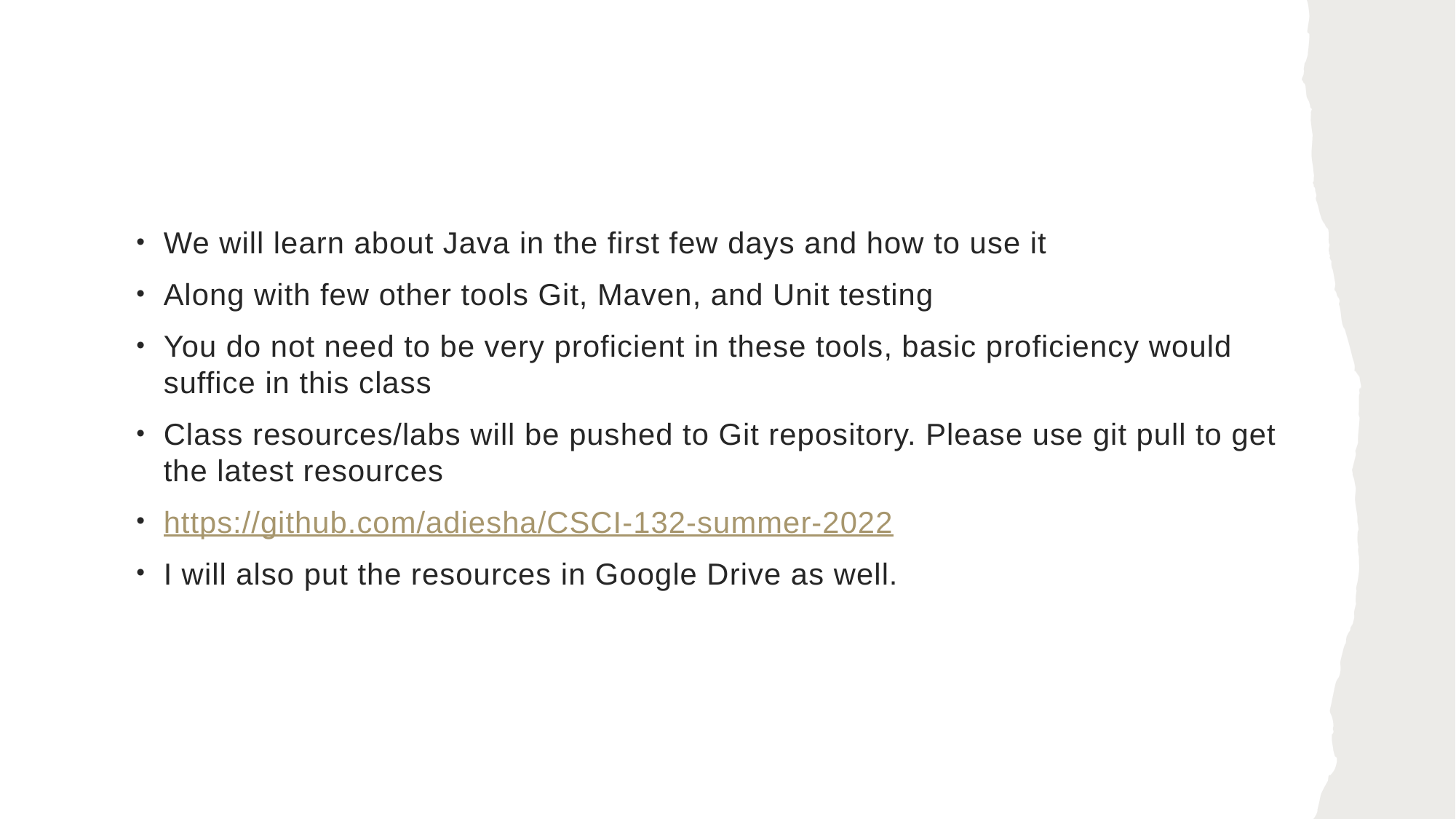

#
We will learn about Java in the first few days and how to use it
Along with few other tools Git, Maven, and Unit testing
You do not need to be very proficient in these tools, basic proficiency would suffice in this class
Class resources/labs will be pushed to Git repository. Please use git pull to get the latest resources
https://github.com/adiesha/CSCI-132-summer-2022
I will also put the resources in Google Drive as well.